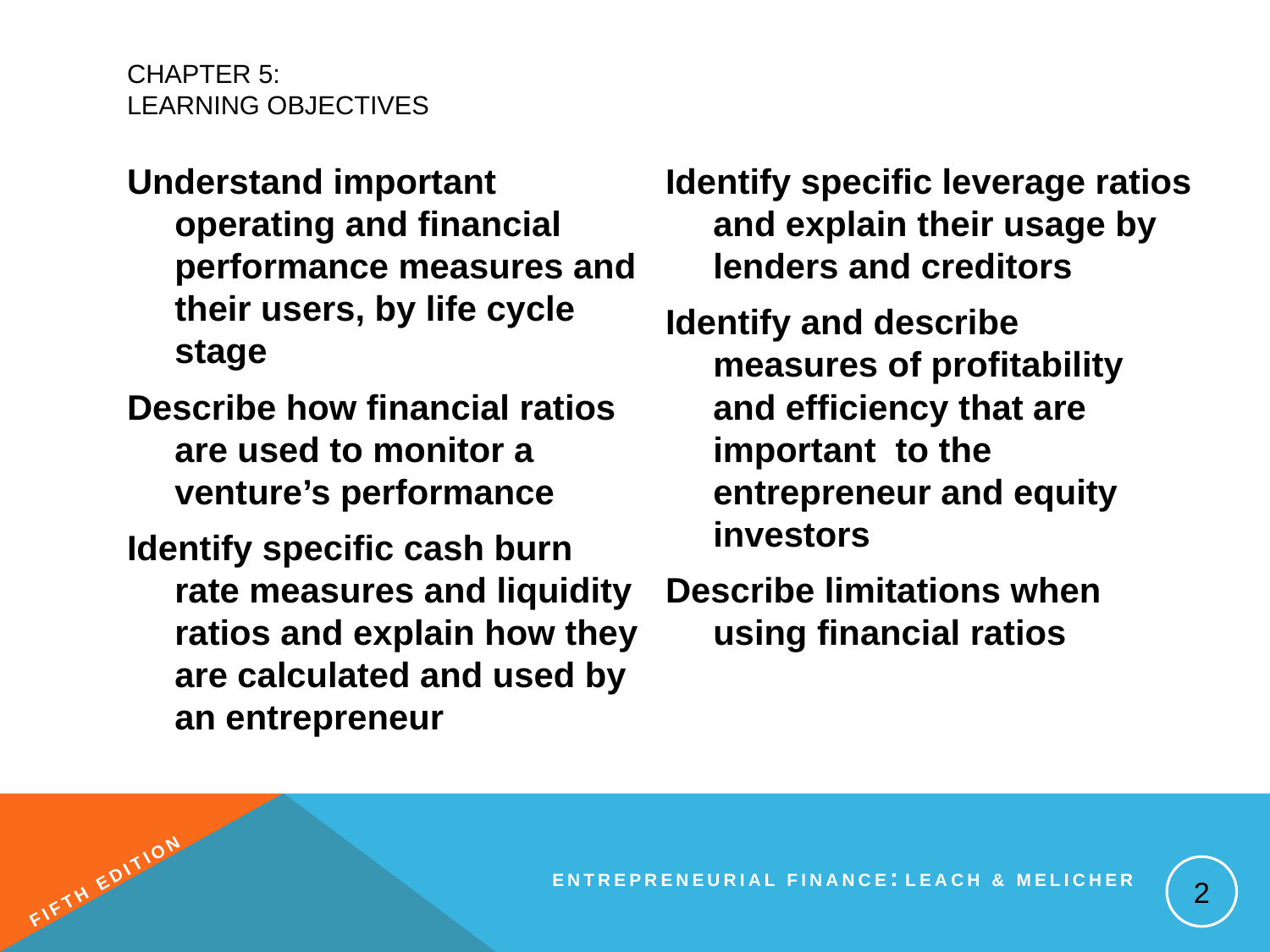

# CHAPTER 5: Learning Objectives
Understand important operating and financial performance measures and their users, by life cycle stage
Describe how financial ratios are used to monitor a venture’s performance
Identify specific cash burn rate measures and liquidity ratios and explain how they are calculated and used by an entrepreneur

Identify specific leverage ratios and explain their usage by lenders and creditors
Identify and describe measures of profitability and efficiency that are important  to the entrepreneur and equity investors
Describe limitations when using financial ratios

2